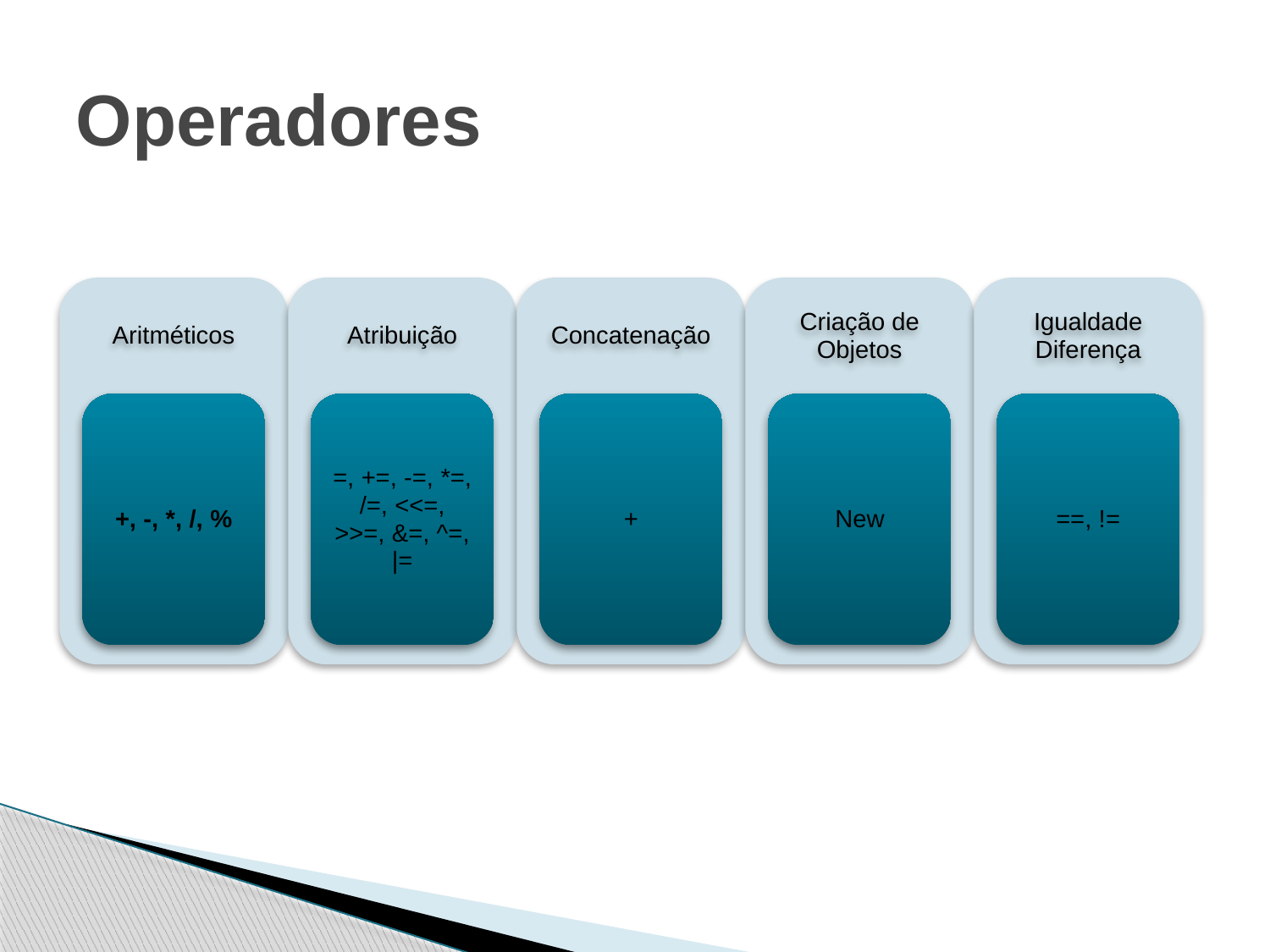

# Operadores
Aritméticos
Atribuição
Concatenação
Criação de Objetos
Igualdade
Diferença
+, -, *, /, %
=, +=, -=, *=, /=, <<=, >>=, &=, ^=, |=
+
New
==, !=